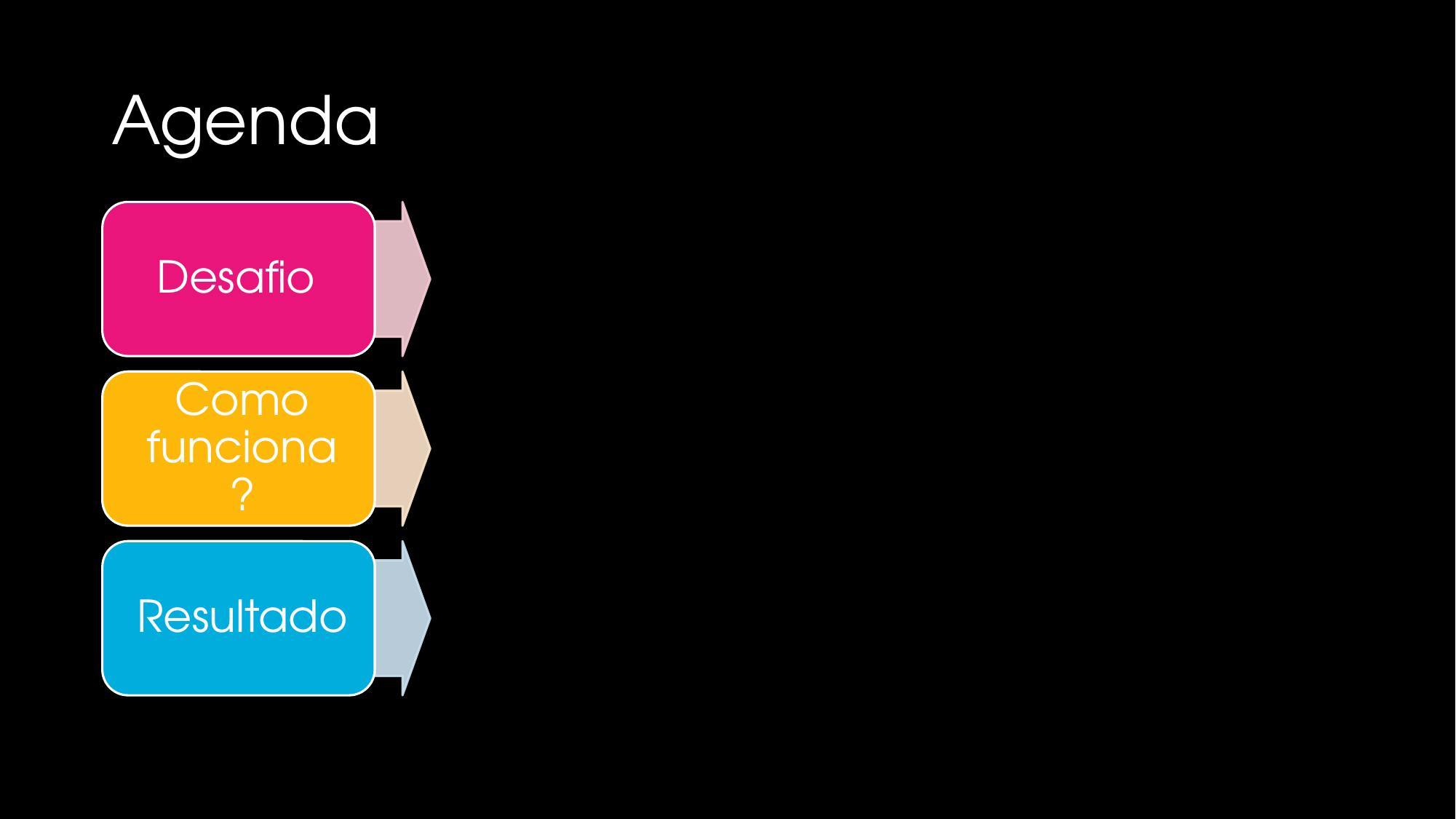

# Agenda

Desafio
Como funciona ?
Resultado